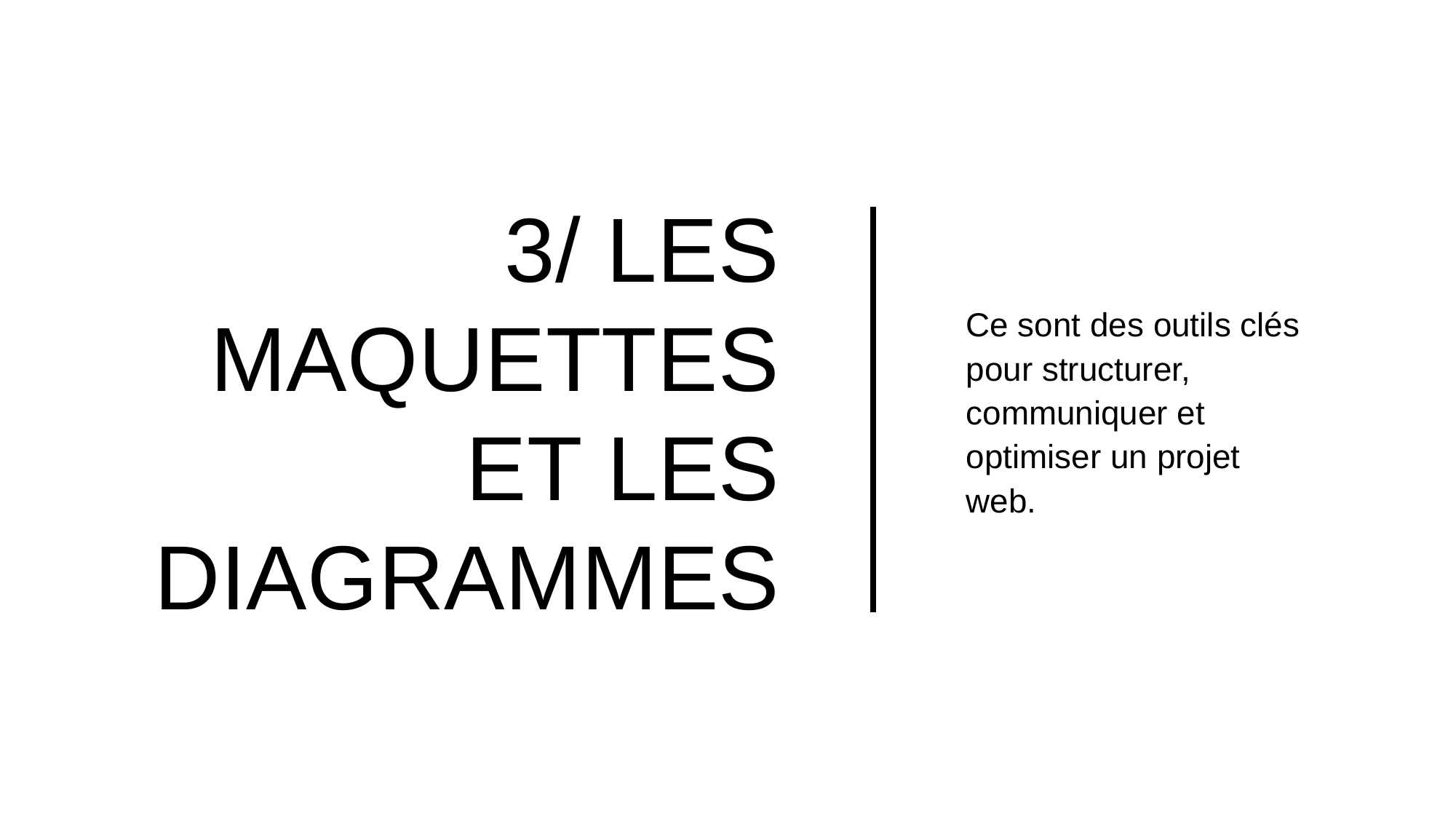

# 3/ Les maquettes et les diagrammes
Ce sont des outils clés pour structurer, communiquer et optimiser un projet web.